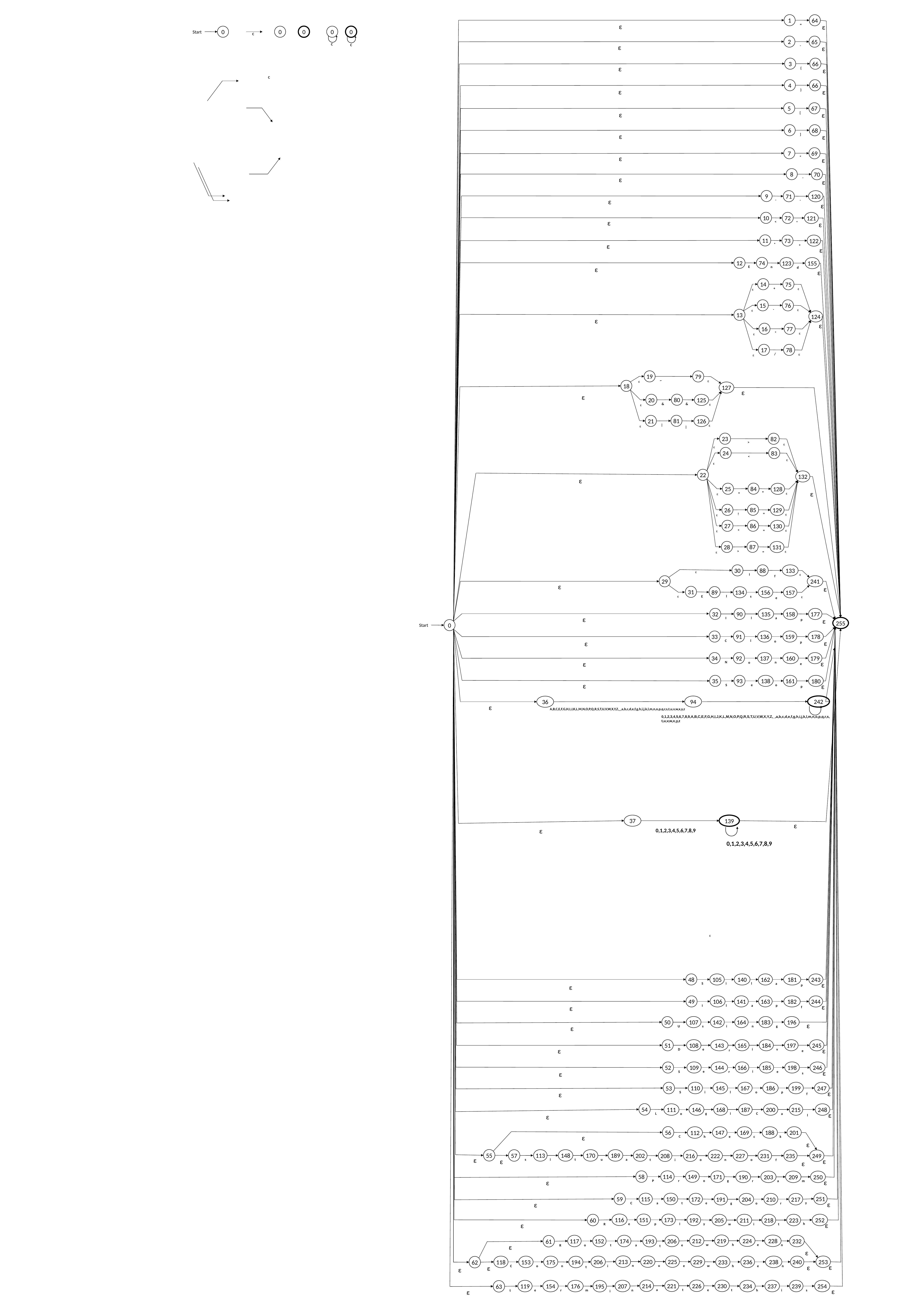

1
64
=
ε
ε
0
0
0
0
0
Start
C

C
2
65
-
ε

C
ε
3
66
{
ε
ε
C
4
66
}
ε
ε
5
67
[
ε
ε
6
68
]
ε
ε
7
69
“
ε
ε
8
70
‘
ε
ε
9
71
120
-
ε
ε
-
10
72
121
ε
<
*
ε
11
73
122
>
ε
ε
*
12
74
123
155
d
ε
E
n
ε
14
75
+
ε
ε
15
76
-
ε
ε
13
124
ε
ε
16
77
*
ε
ε
17
78
/
ε
ε
19
79
~
ε

ε

18
127
80
20
125
&
ε

ε

81
21
126
|
ε

ε

ε
ε
&
|
23
82
>
ε
ε
24
83
<
ε
ε
22
132
84
25
128
=
ε
ε
85
26
129
!
ε
ε
86
27
130
<
ε
ε
87
28
131
>
ε
ε
ε
=
ε
=
=
=
30
88
133
ε
I
ε
f
29
241
ε
ε
31
89
134
156
157
l
ε
s
E
ε
e
32
90
135
158
177
ε
I
l
a
ε
p
255
0
Start
107
142
164
183
196
50
ε
s
i
n
U
g
108
143
165
184
197
51
245
ε
e
i
D
v
r
e
109
144
166
185
198
52
246
ε
e
i
S
e
r
s
110
145
167
186
199
53
247
ε
i
o
l
S
p
f
48
105
140
162
181
243
ε
S
i
l
a
p
49
106
141
163
182
244
ε
I
l
a
p
f
33
91
136
159
178
C
l
ε
o
ε
p
34
92
137
160
179
ε
ε
N
n
o
e
35
93
138
161
180
ε
ε
S
e
o
p
242

0,1,2,3,4,5,6,7,8,9,A,B,C,E,F,G,H,I,J,K,L,M,N,O,P,Q,R,S,T,U,V,W,X,Y,Z,_,a,b,c,d,e,f,g,h,i,j,k,l,m,n,o,p,q,r,s,t,u,v,w,x,y,z
36
A,B,C,E,F,G,H,I,J,K,L,M,N,O,P,Q,R,S,T,U,V,W,X,Y,Z,_,a,b,c,d,e,f,g,h,i,j,k,l,m,n,o,p,q,r,s,t,u,v,w,x,y,z
94
ε
37
139
ε
ε
0,1,2,3,4,5,6,7,8,9

0,1,2,3,4,5,6,7,8,9
ε
ε
ε
ε
ε
ε
ε
54
146
168
187
200
215
111
248
ε
L
g
i
C
o
a
ε
l
56
147
169
188
201
112
C
e
c
k
h
ε
ε
55
113
148
170
189
57
202
216
222
227
231
235
208
249
ε
ε
ε
i
t
u
s
a
t
o
n
o
i
f
ε
58
114
149
171
203
209
250
190
ε
ε
P
r
o
g
a
m
r
251
59
115
150
172
204
210
217
191
ε
ε
y
C
a
t
e
o
r
g
116
151
173
192
252
60
211
218
223
205
ε
ε
h
e
p
l
y
R
i
t
w
212
219
224
228
206
117
152
174
232
193
61
w
h
e
n
e
o
t
ε
a
R
t
ε
213
220
225
229
253
206
236
238
240
118
153
175
233
194
62
ε
ε
n
u
e
w
i
e
n
ε
C
o
h
n
t
ε
214
221
226
230
207
237
239
254
119
154
176
234
195
63
ε
a
t
e
t
n
i
s
ε
e
r
h
m
t
i